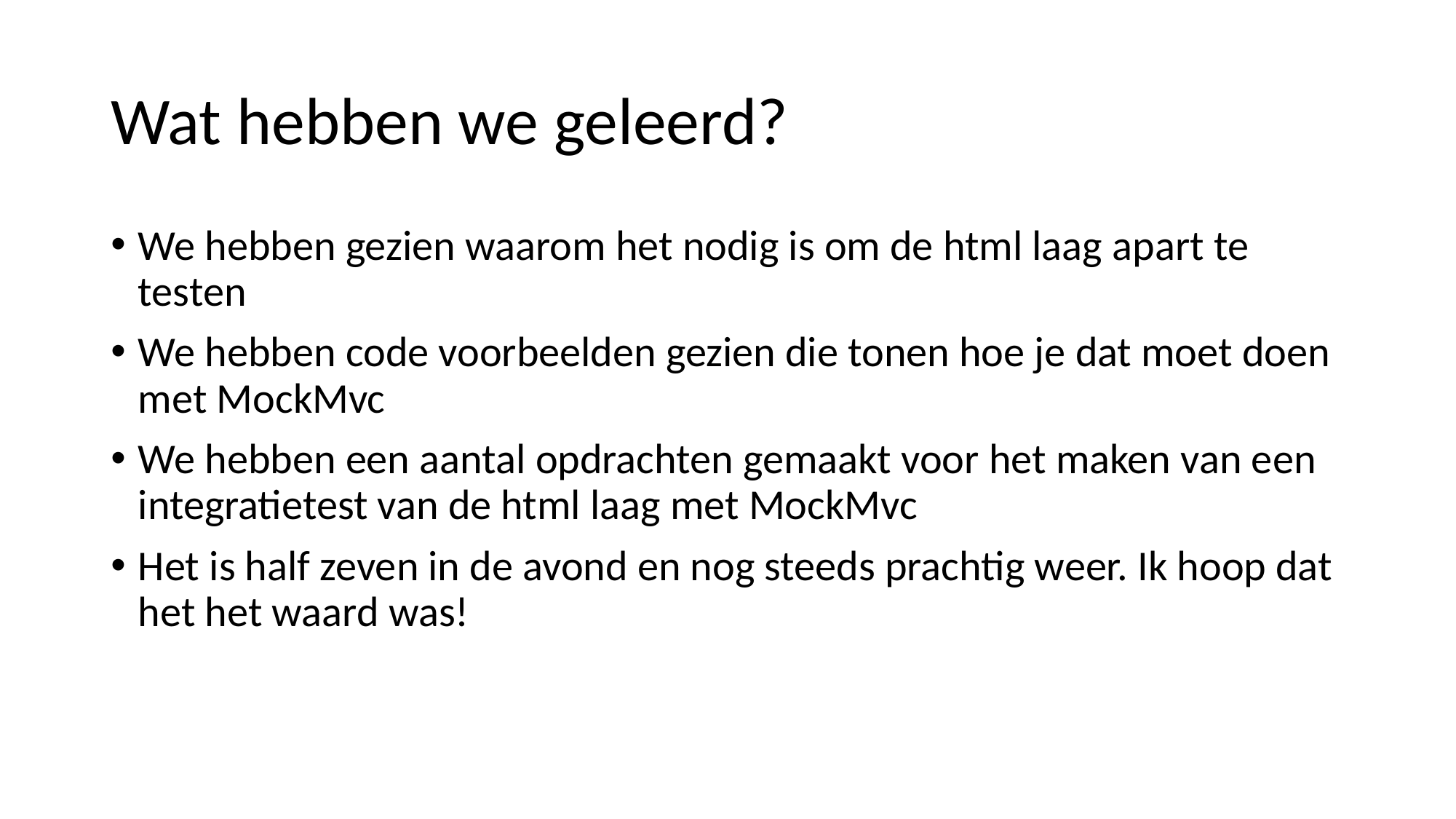

# Wat hebben we geleerd?
We hebben gezien waarom het nodig is om de html laag apart te testen
We hebben code voorbeelden gezien die tonen hoe je dat moet doen met MockMvc
We hebben een aantal opdrachten gemaakt voor het maken van een integratietest van de html laag met MockMvc
Het is half zeven in de avond en nog steeds prachtig weer. Ik hoop dat het het waard was!